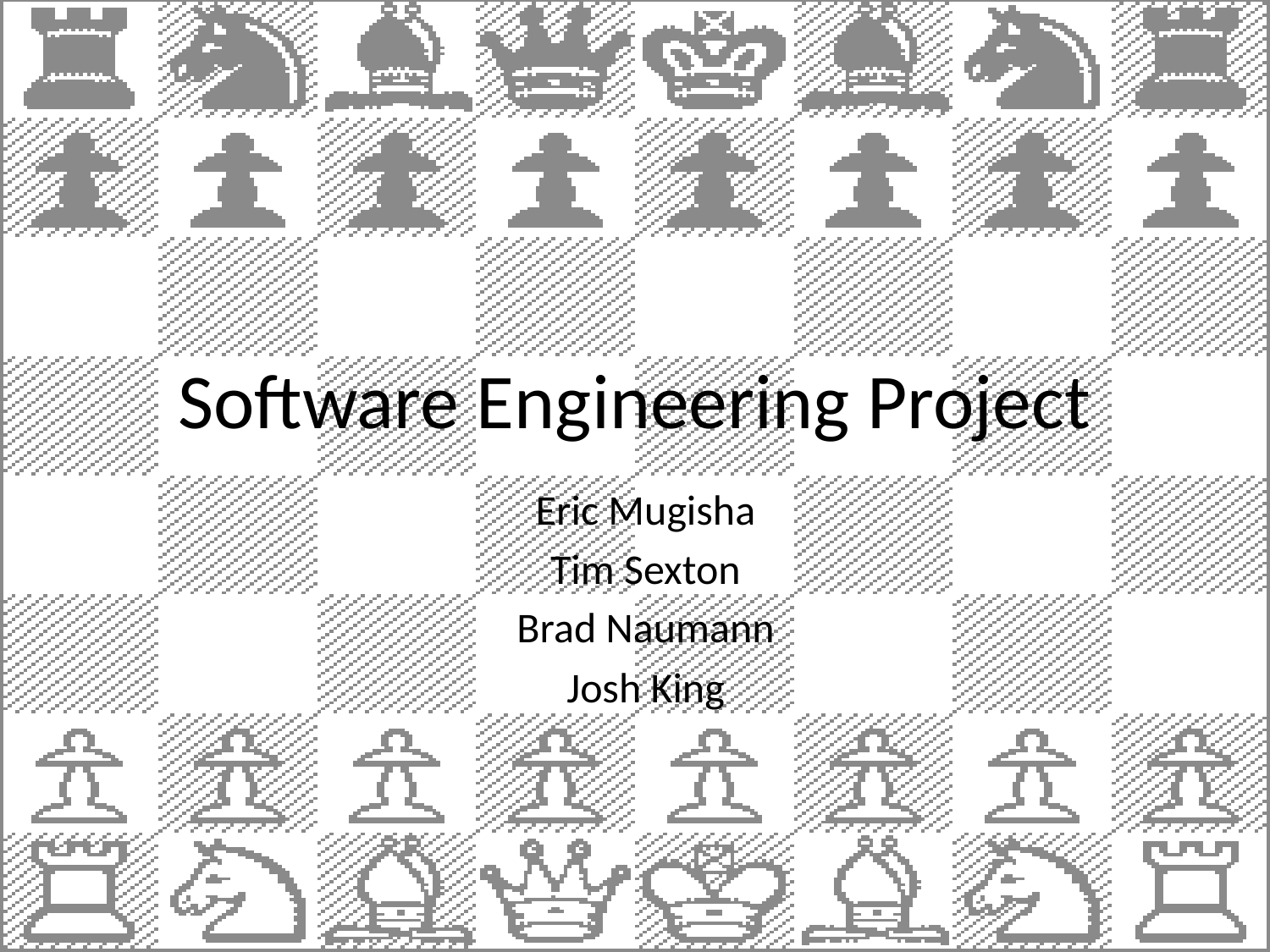

# Software Engineering Project
Eric Mugisha
Tim Sexton
Brad Naumann
Josh King